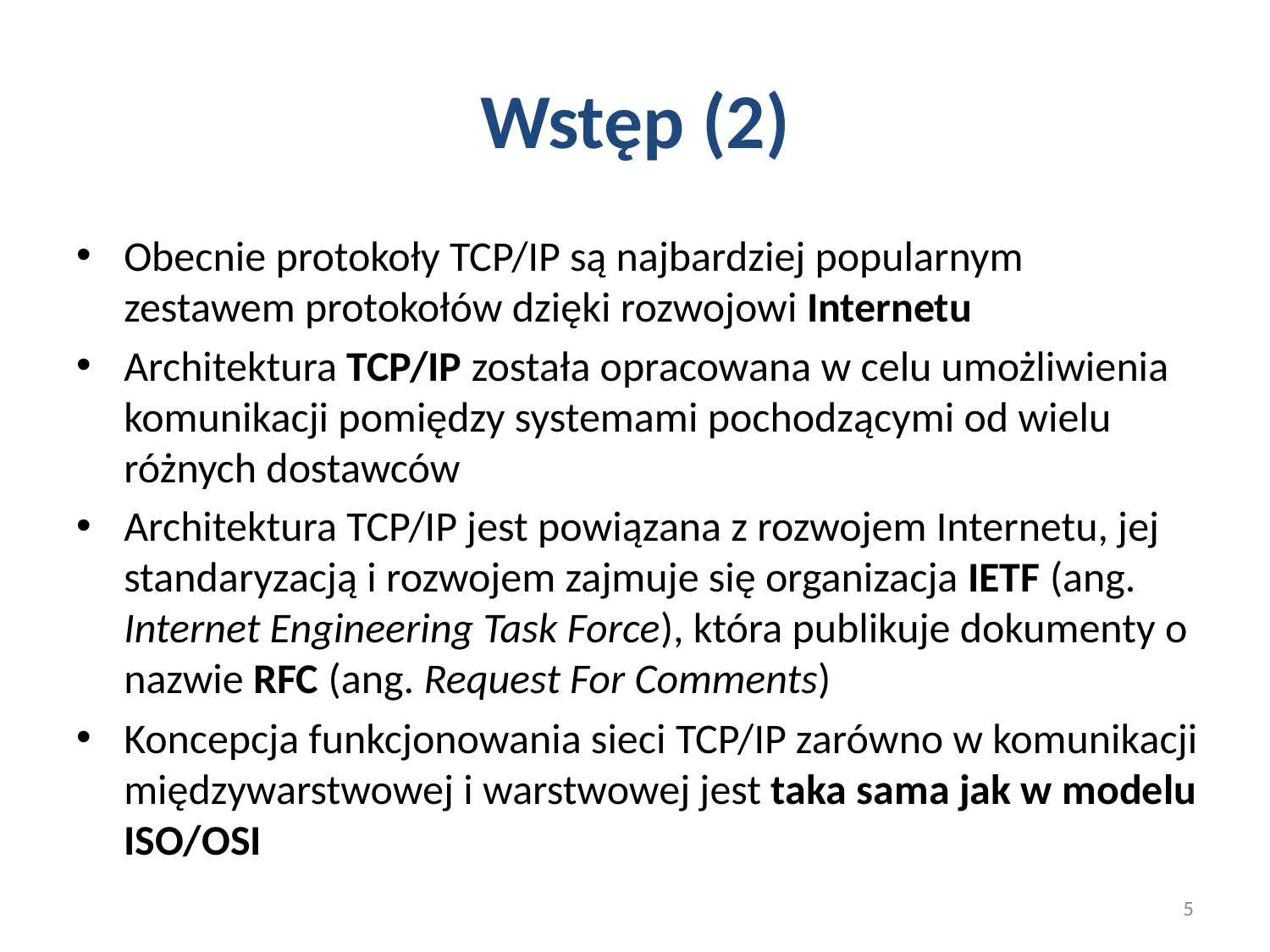

# Wstęp (2)
Obecnie protokoły TCP/IP są najbardziej popularnym zestawem protokołów dzięki rozwojowi Internetu
Architektura TCP/IP została opracowana w celu umożliwienia komunikacji pomiędzy systemami pochodzącymi od wielu różnych dostawców
Architektura TCP/IP jest powiązana z rozwojem Internetu, jej standaryzacją i rozwojem zajmuje się organizacja IETF (ang. Internet Engineering Task Force), która publikuje dokumenty o nazwie RFC (ang. Request For Comments)
Koncepcja funkcjonowania sieci TCP/IP zarówno w komunikacji międzywarstwowej i warstwowej jest taka sama jak w modelu ISO/OSI
5